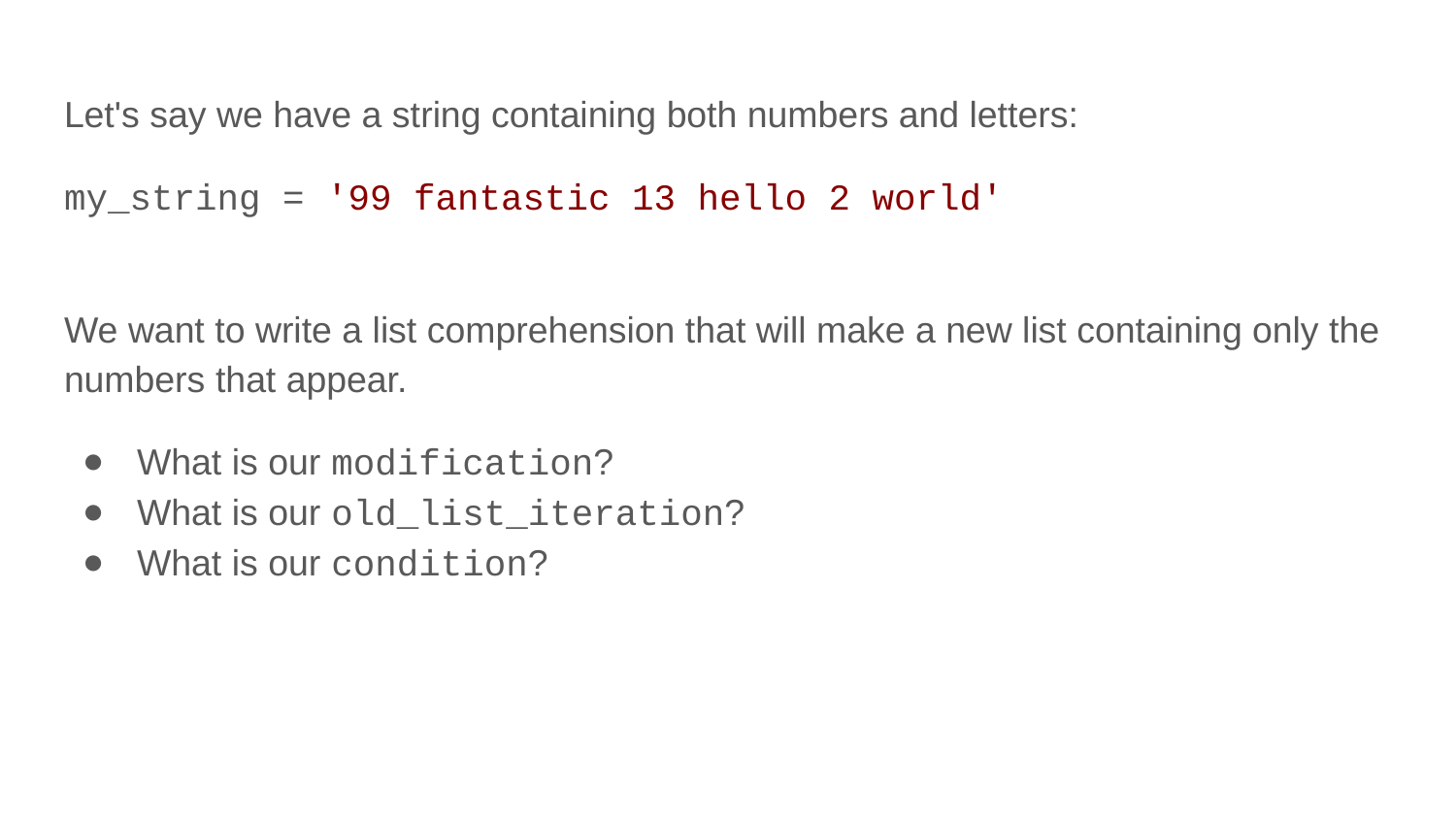

Let's say we have a string containing both numbers and letters:
my_string = '99 fantastic 13 hello 2 world'
We want to write a list comprehension that will make a new list containing only the numbers that appear.
What is our modification?
What is our old_list_iteration?
What is our condition?